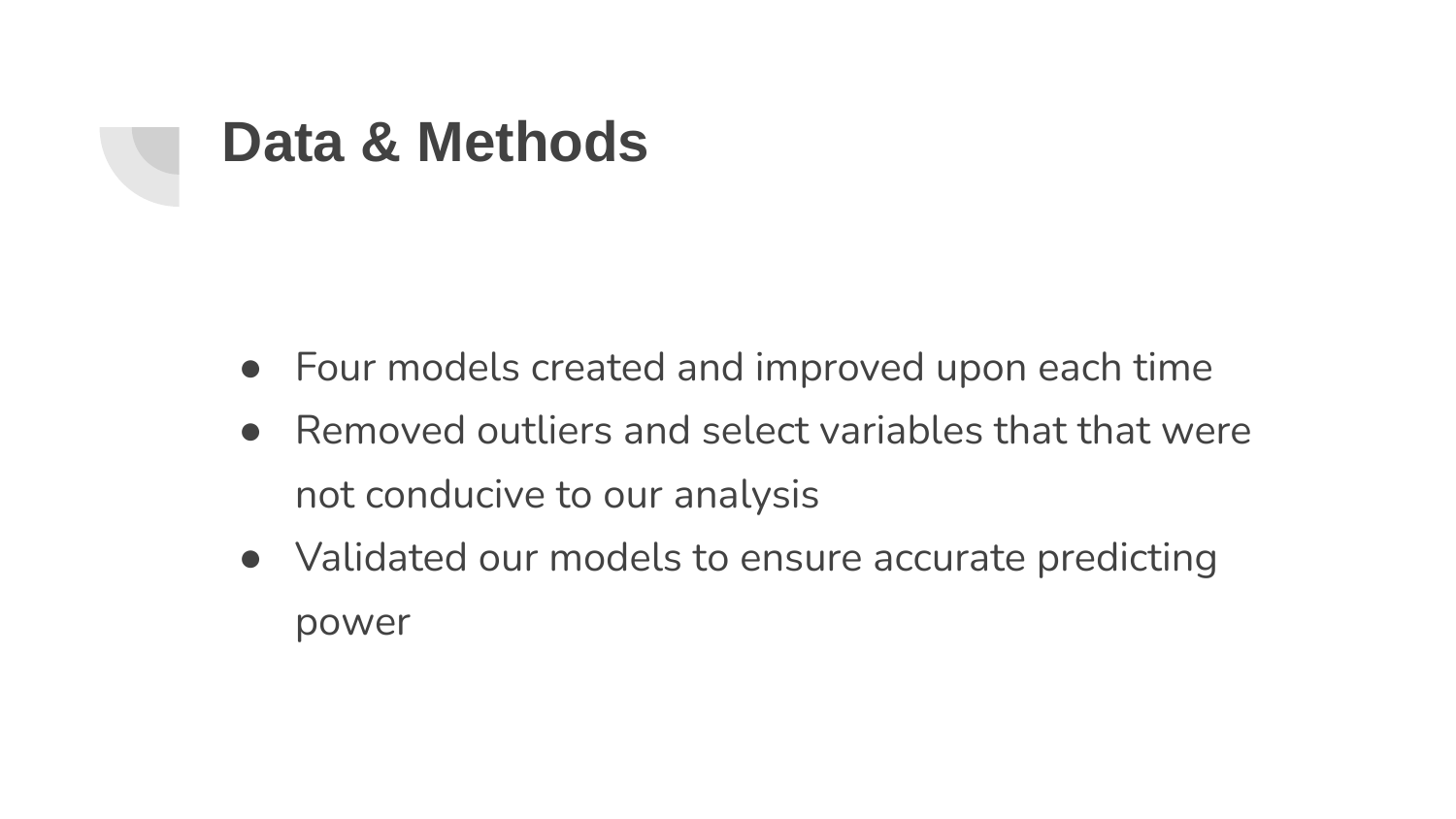

# Data & Methods
Four models created and improved upon each time
Removed outliers and select variables that that were not conducive to our analysis
Validated our models to ensure accurate predicting power